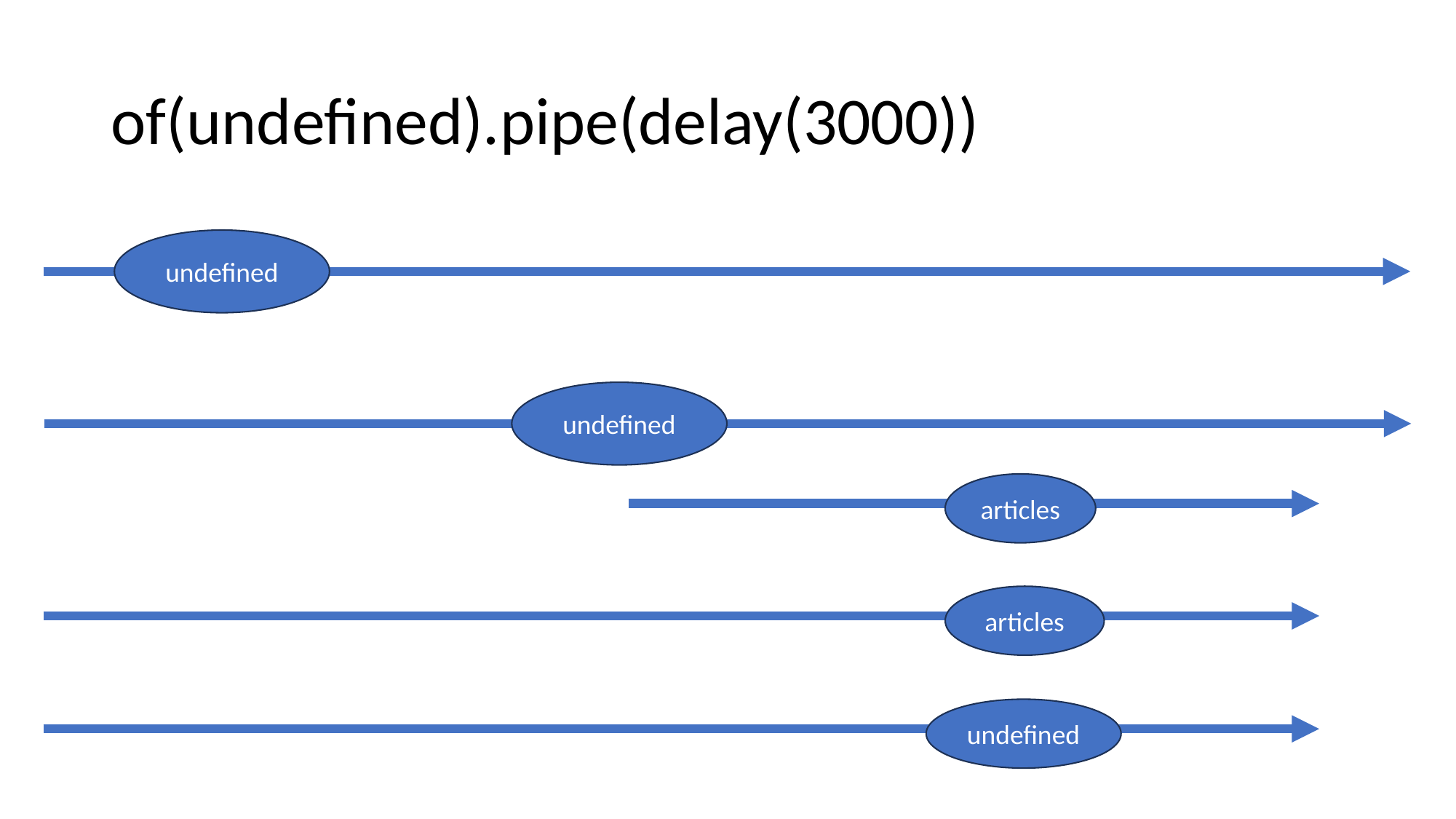

# of(undefined).pipe(delay(3000))
undefined
undefined
articles
articles
undefined